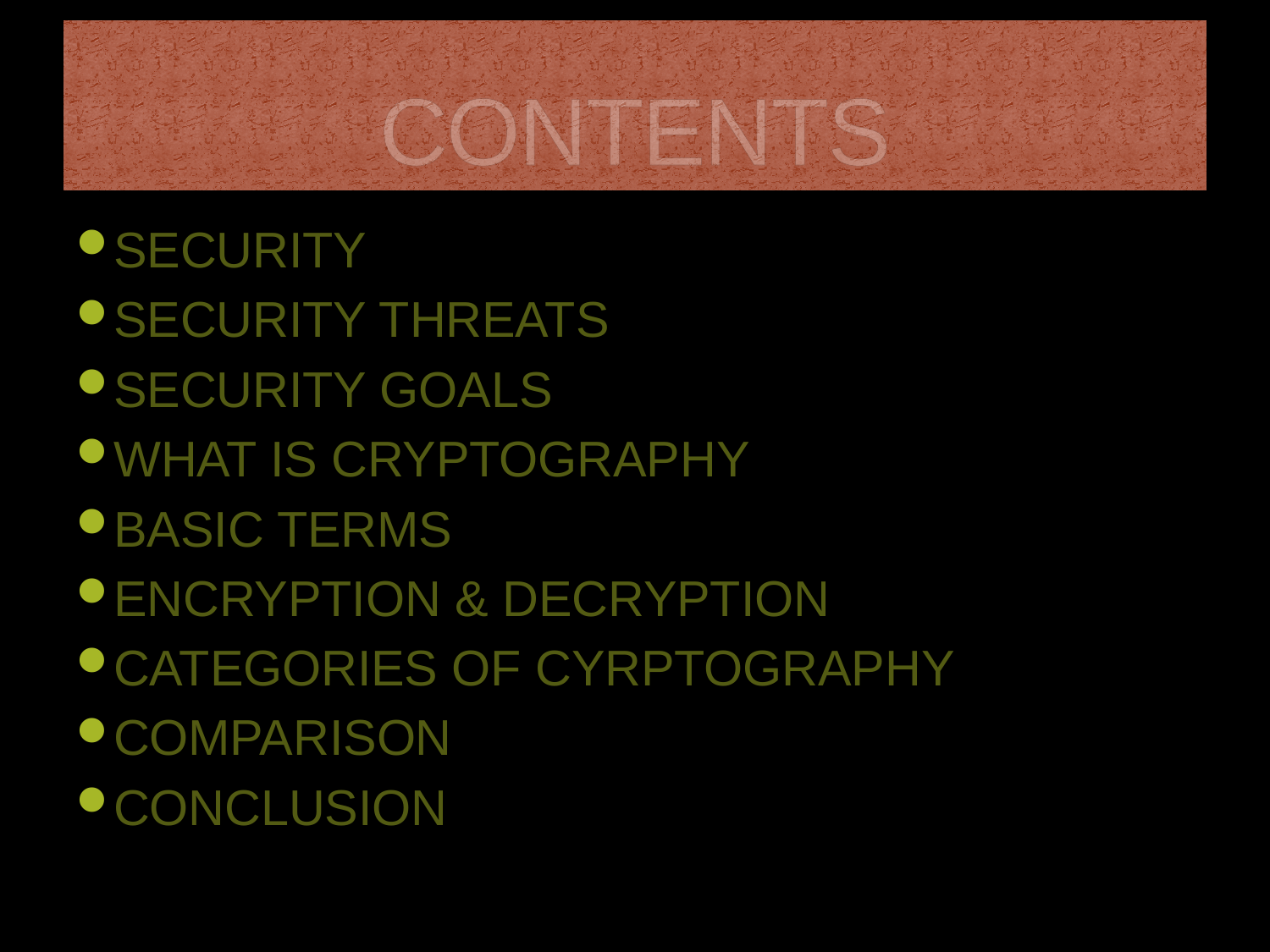

# CONTENTS
SECURITY
SECURITY THREATS
SECURITY GOALS
WHAT IS CRYPTOGRAPHY
BASIC TERMS
ENCRYPTION & DECRYPTION
CATEGORIES OF CYRPTOGRAPHY
COMPARISON
CONCLUSION